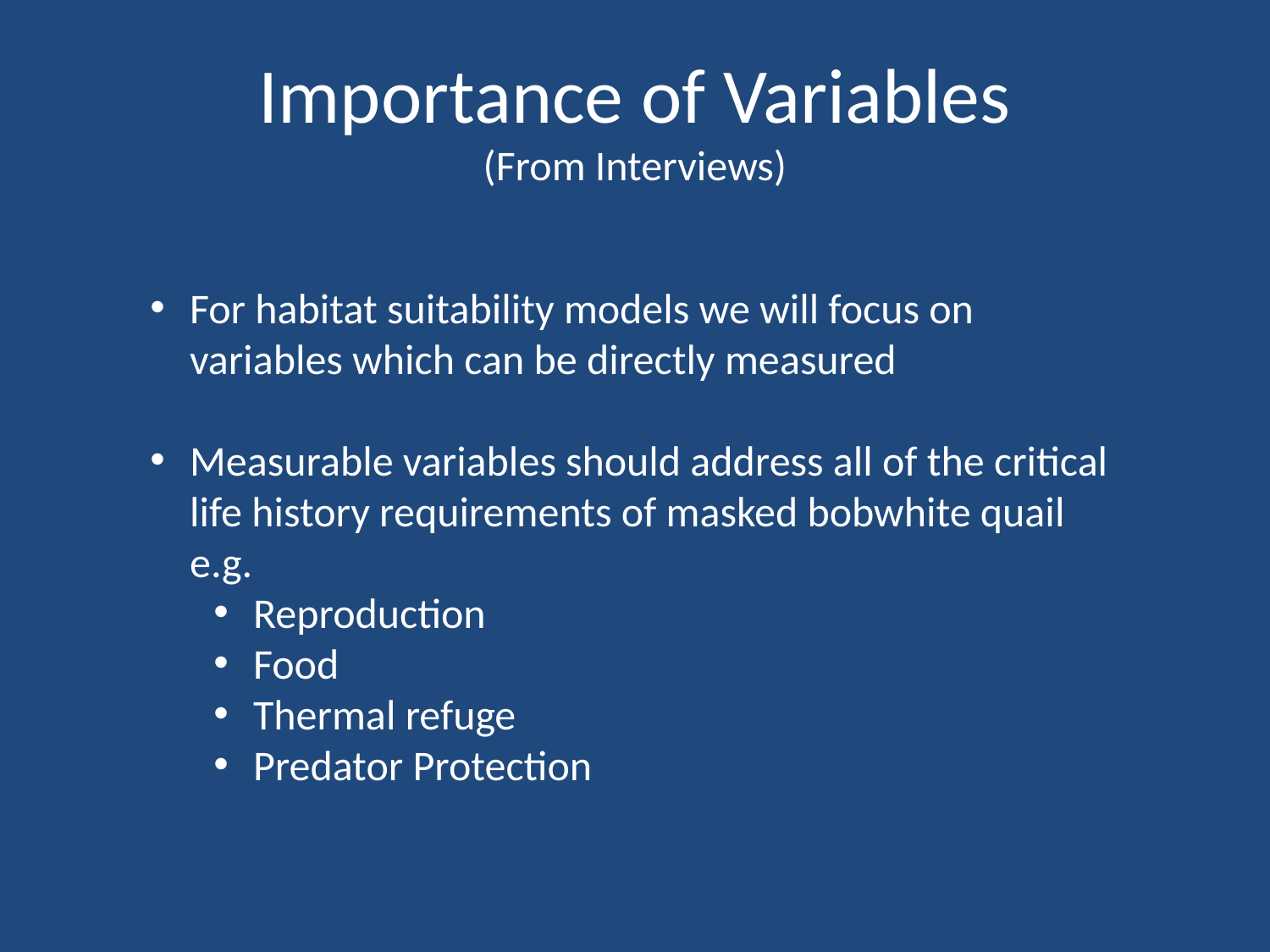

# Importance of Variables (From Interviews)
For habitat suitability models we will focus on variables which can be directly measured

Measurable variables should address all of the critical life history requirements of masked bobwhite quail e.g.
Reproduction
Food
Thermal refuge
Predator Protection